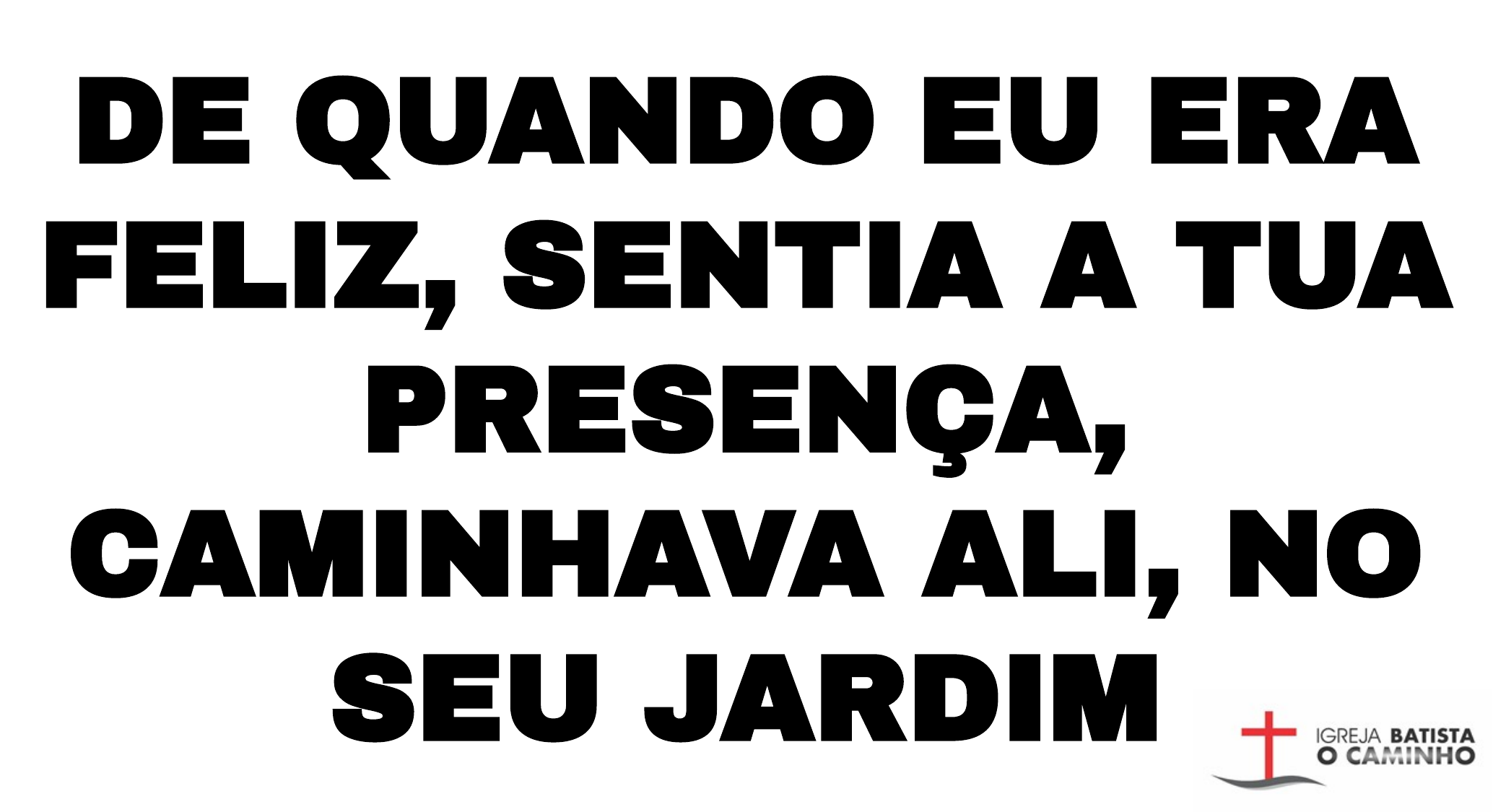

DE QUANDO EU ERA FELIZ, SENTIA A TUA PRESENÇA, CAMINHAVA ALI, NO SEU JARDIM